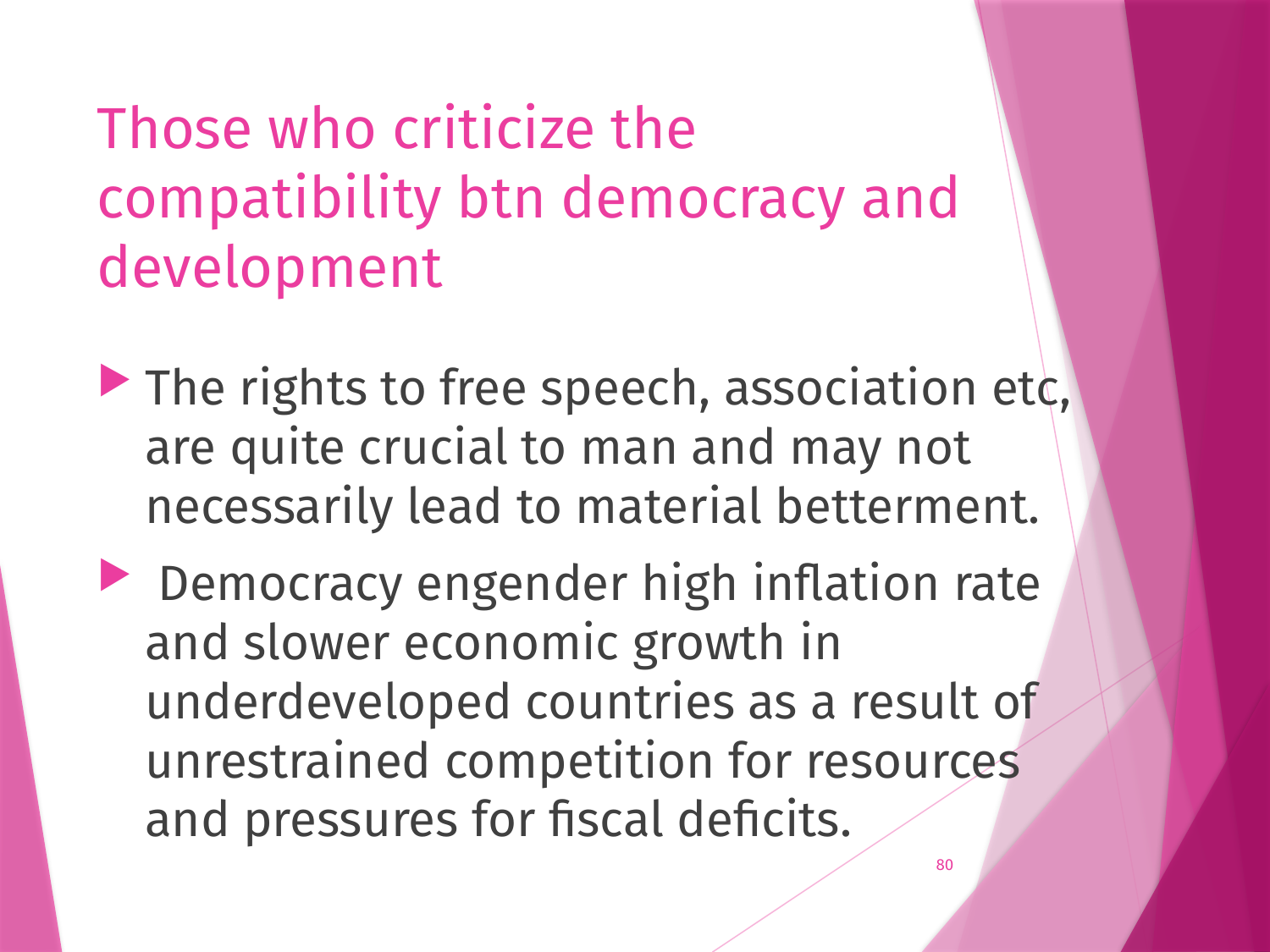

# Those who criticize the compatibility btn democracy and development
The rights to free speech, association etc, are quite crucial to man and may not necessarily lead to material betterment.
 Democracy engender high inflation rate and slower economic growth in underdeveloped countries as a result of unrestrained competition for resources and pressures for fiscal deficits.
80